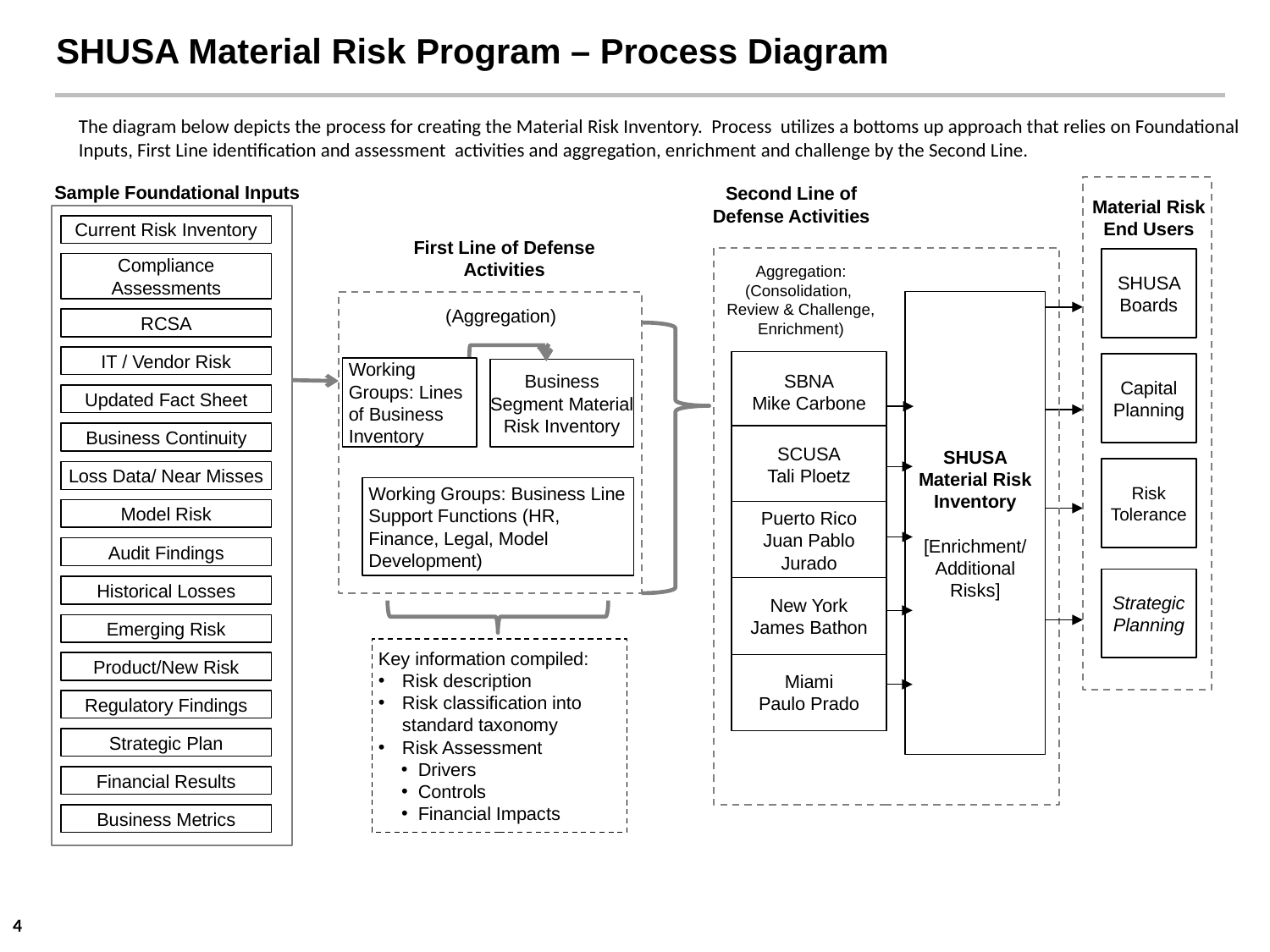

SHUSA Material Risk Program – Process Diagram
The diagram below depicts the process for creating the Material Risk Inventory.  Process  utilizes a bottoms up approach that relies on Foundational
Inputs, First Line identification and assessment  activities and aggregation, enrichment and challenge by the Second Line.
Sample Foundational Inputs
Second Line of Defense Activities

Material Risk End Users

Current Risk Inventory
First Line of Defense Activities

SHUSA Boards
Aggregation:
(Consolidation,
Review & Challenge, Enrichment)
Compliance Assessments

(Aggregation)
RCSA

IT / Vendor Risk
SBNA
Mike Carbone
Capital Planning
Working Groups: Lines of Business Inventory
Business Segment Material Risk Inventory
Updated Fact Sheet
Business Continuity
SCUSA
Tali Ploetz
Risk Tolerance
Loss Data/ Near Misses
Working Groups: Business Line Support Functions (HR, Finance, Legal, Model Development)
Model Risk
Puerto Rico
Juan Pablo Jurado

Audit Findings
Strategic Planning
Historical Losses
New York
James Bathon
Emerging Risk
Key information compiled:
Risk description
Risk classification into standard taxonomy
Risk Assessment
Drivers
Controls
Financial Impacts
Product/New Risk
Miami
Paulo Prado
Regulatory Findings
Strategic Plan
Financial Results
Business Metrics
SHUSA Material Risk Inventory

[Enrichment/ Additional Risks]